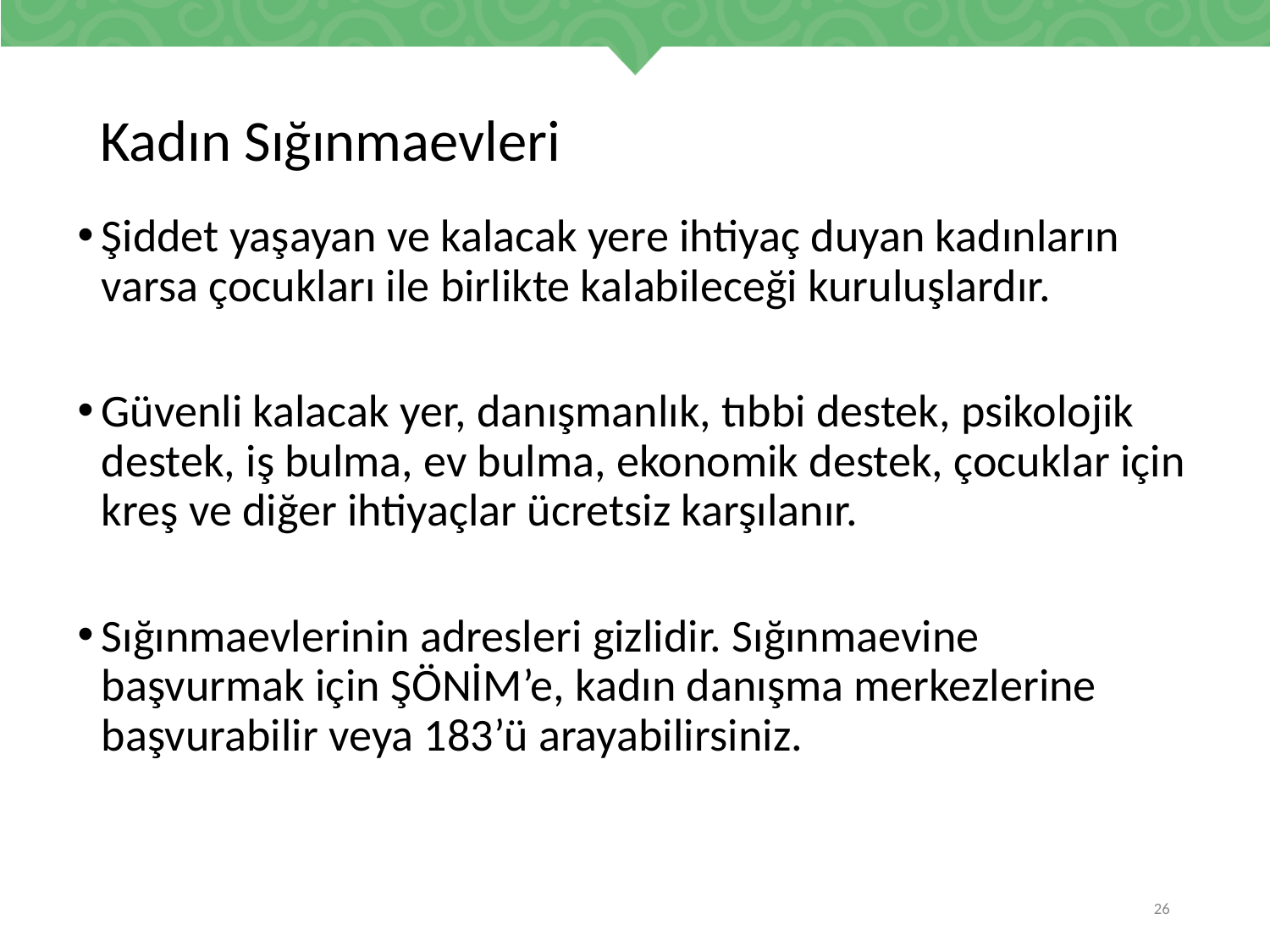

# Kadın Sığınmaevleri
Şiddet yaşayan ve kalacak yere ihtiyaç duyan kadınların varsa çocukları ile birlikte kalabileceği kuruluşlardır.

Güvenli kalacak yer, danışmanlık, tıbbi destek, psikolojik destek, iş bulma, ev bulma, ekonomik destek, çocuklar için kreş ve diğer ihtiyaçlar ücretsiz karşılanır.

Sığınmaevlerinin adresleri gizlidir. Sığınmaevine başvurmak için ŞÖNİM’e, kadın danışma merkezlerine başvurabilir veya 183’ü arayabilirsiniz.
26